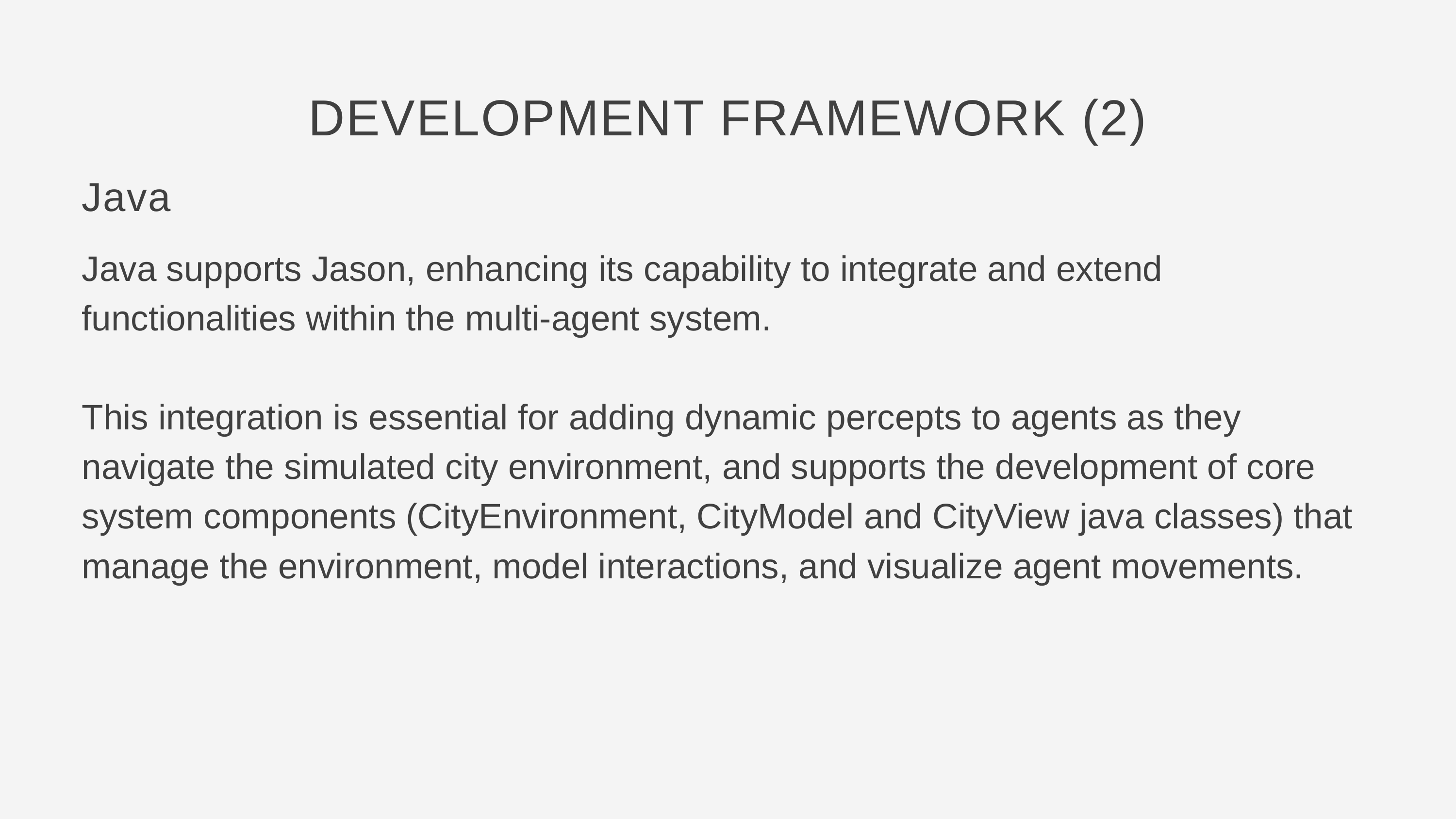

DEVELOPMENT FRAMEWORK (2)
Java
Java supports Jason, enhancing its capability to integrate and extend functionalities within the multi-agent system.

This integration is essential for adding dynamic percepts to agents as they navigate the simulated city environment, and supports the development of core system components (CityEnvironment, CityModel and CityView java classes) that manage the environment, model interactions, and visualize agent movements.